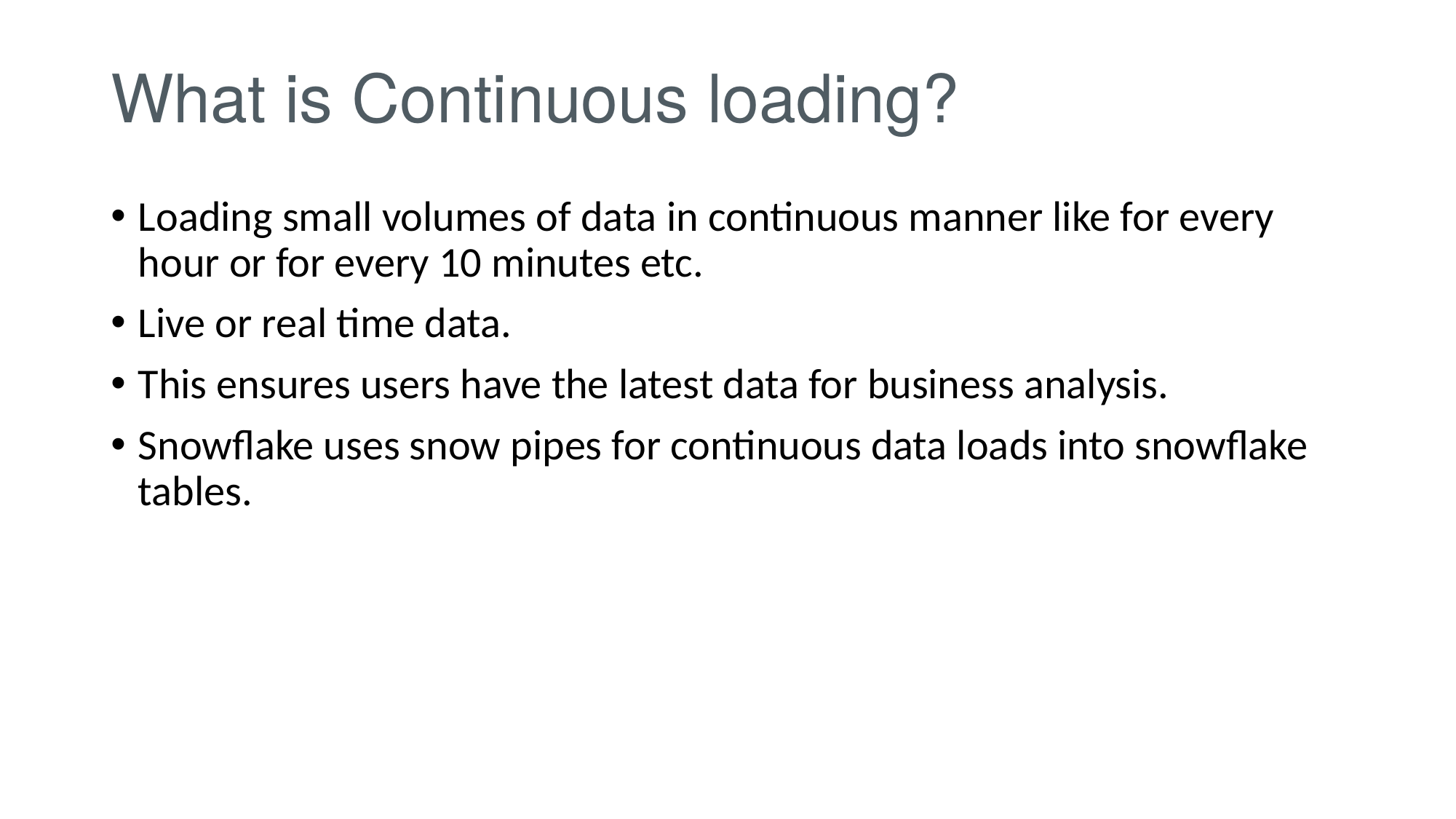

# What is Continuous loading?
Loading small volumes of data in continuous manner like for every hour or for every 10 minutes etc.
Live or real time data.
This ensures users have the latest data for business analysis.
Snowflake uses snow pipes for continuous data loads into snowflake tables.